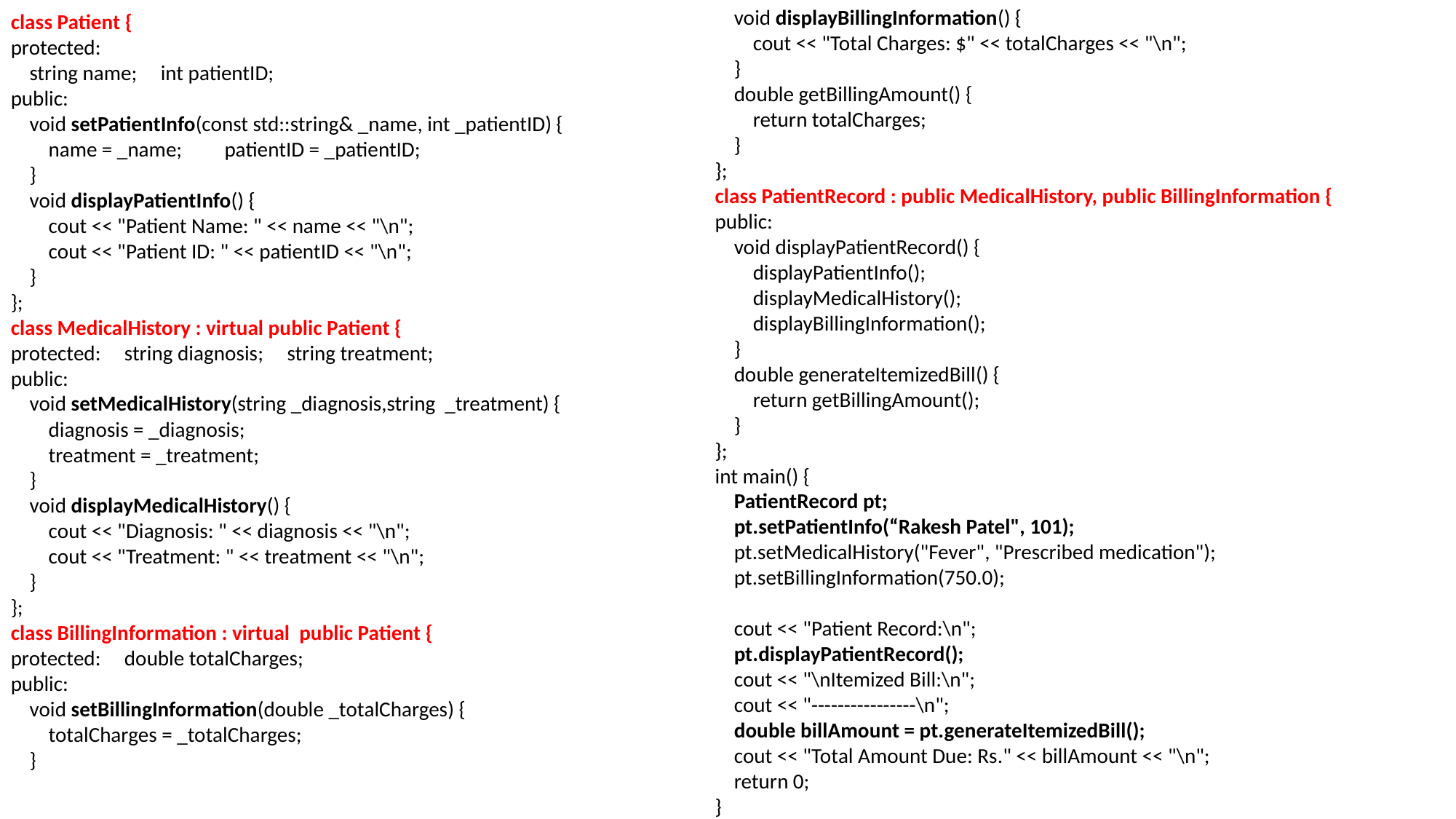

void displayBillingInformation() {
        cout << "Total Charges: $" << totalCharges << "\n";
    }
    double getBillingAmount() {
        return totalCharges;
    }
};
class PatientRecord : public MedicalHistory, public BillingInformation {
public:
    void displayPatientRecord() {
        displayPatientInfo();
        displayMedicalHistory();
        displayBillingInformation();
    }
    double generateItemizedBill() {
        return getBillingAmount();
    }
};
int main() {
    PatientRecord pt;
    pt.setPatientInfo(“Rakesh Patel", 101);
    pt.setMedicalHistory("Fever", "Prescribed medication");
    pt.setBillingInformation(750.0);

    cout << "Patient Record:\n";
    pt.displayPatientRecord();
    cout << "\nItemized Bill:\n";
    cout << "----------------\n";
    double billAmount = pt.generateItemizedBill();
    cout << "Total Amount Due: Rs." << billAmount << "\n";
    return 0;
}
class Patient {
protected:
    string name;     int patientID;
public:
    void setPatientInfo(const std::string& _name, int _patientID) {
        name = _name;         patientID = _patientID;
    }
    void displayPatientInfo() {
        cout << "Patient Name: " << name << "\n";
        cout << "Patient ID: " << patientID << "\n";
    }
};
class MedicalHistory : virtual public Patient {
protected:     string diagnosis;     string treatment;
public:
    void setMedicalHistory(string _diagnosis,string  _treatment) {
        diagnosis = _diagnosis;
        treatment = _treatment;
    }
    void displayMedicalHistory() {
        cout << "Diagnosis: " << diagnosis << "\n";
        cout << "Treatment: " << treatment << "\n";
    }
};
class BillingInformation : virtual  public Patient {
protected:     double totalCharges;
public:
    void setBillingInformation(double _totalCharges) {
        totalCharges = _totalCharges;
    }